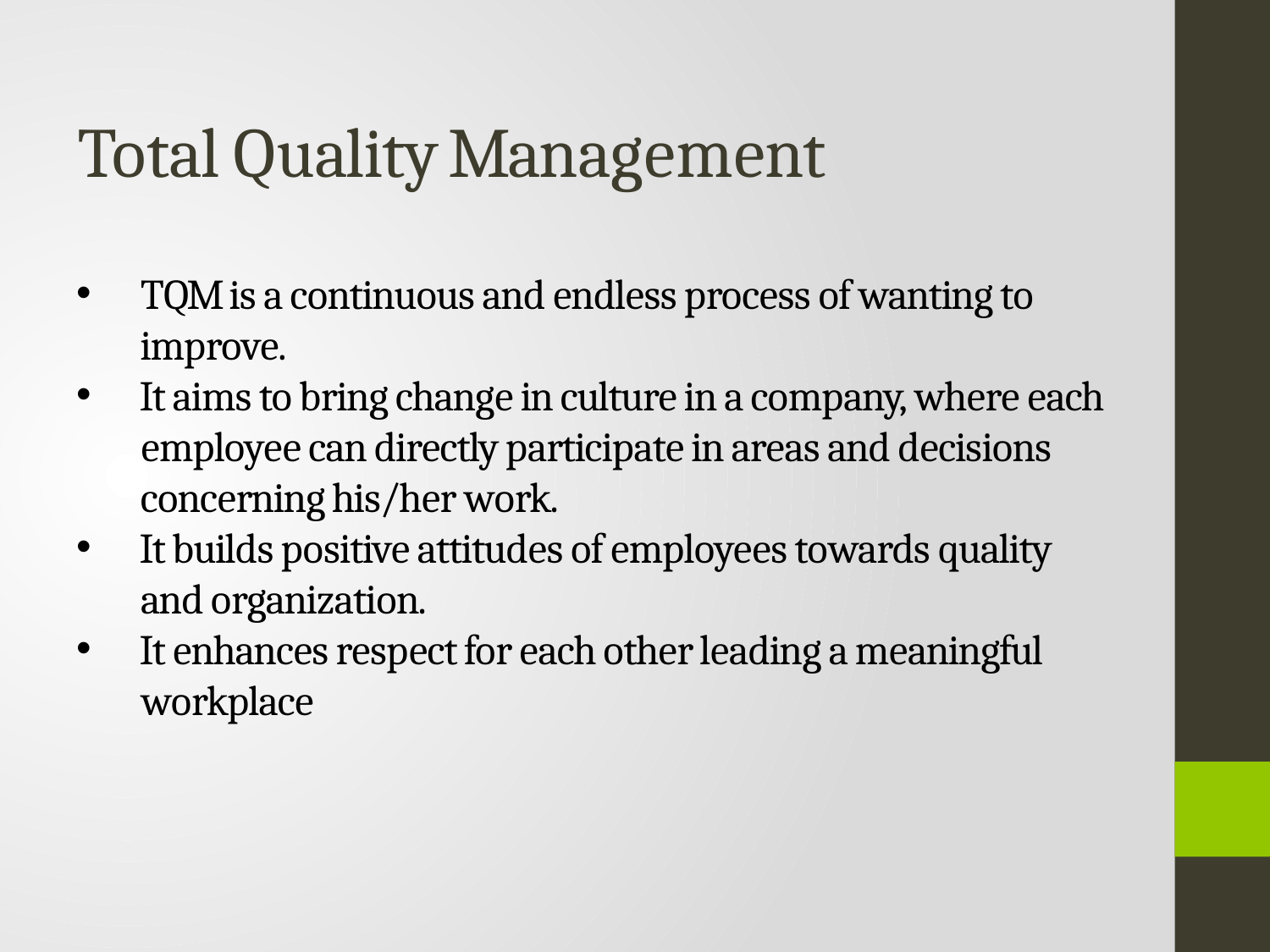

# Total Quality Management

TQM is a continuous and endless process of wanting to improve.
It aims to bring change in culture in a company, where each employee can directly participate in areas and decisions concerning his/her work.
It builds positive attitudes of employees towards quality and organization.
It enhances respect for each other leading a meaningful workplace